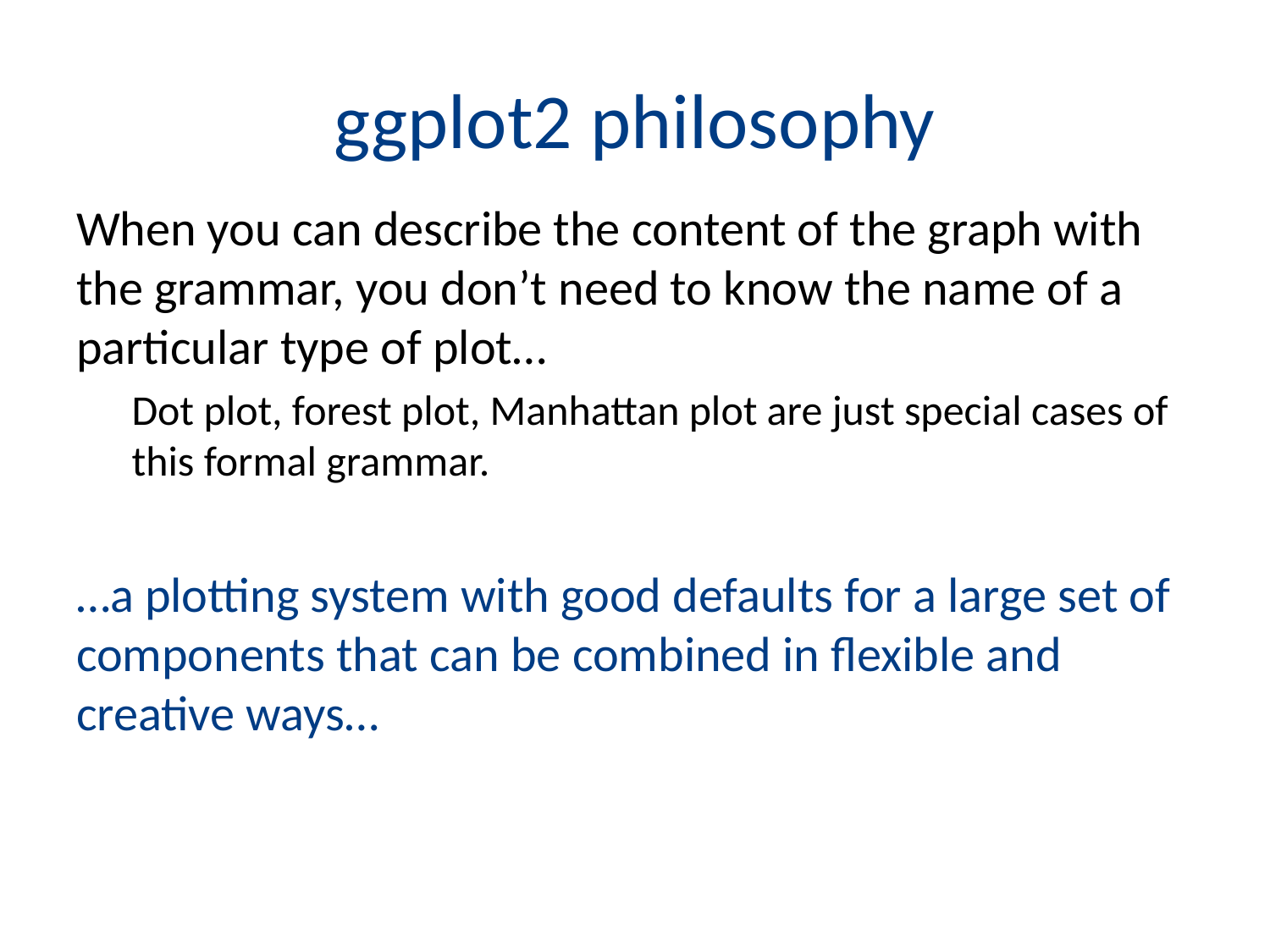

# ggplot2 philosophy
When you can describe the content of the graph with the grammar, you don’t need to know the name of a particular type of plot…
Dot plot, forest plot, Manhattan plot are just special cases of this formal grammar.

…a plotting system with good defaults for a large set of components that can be combined in flexible and creative ways…